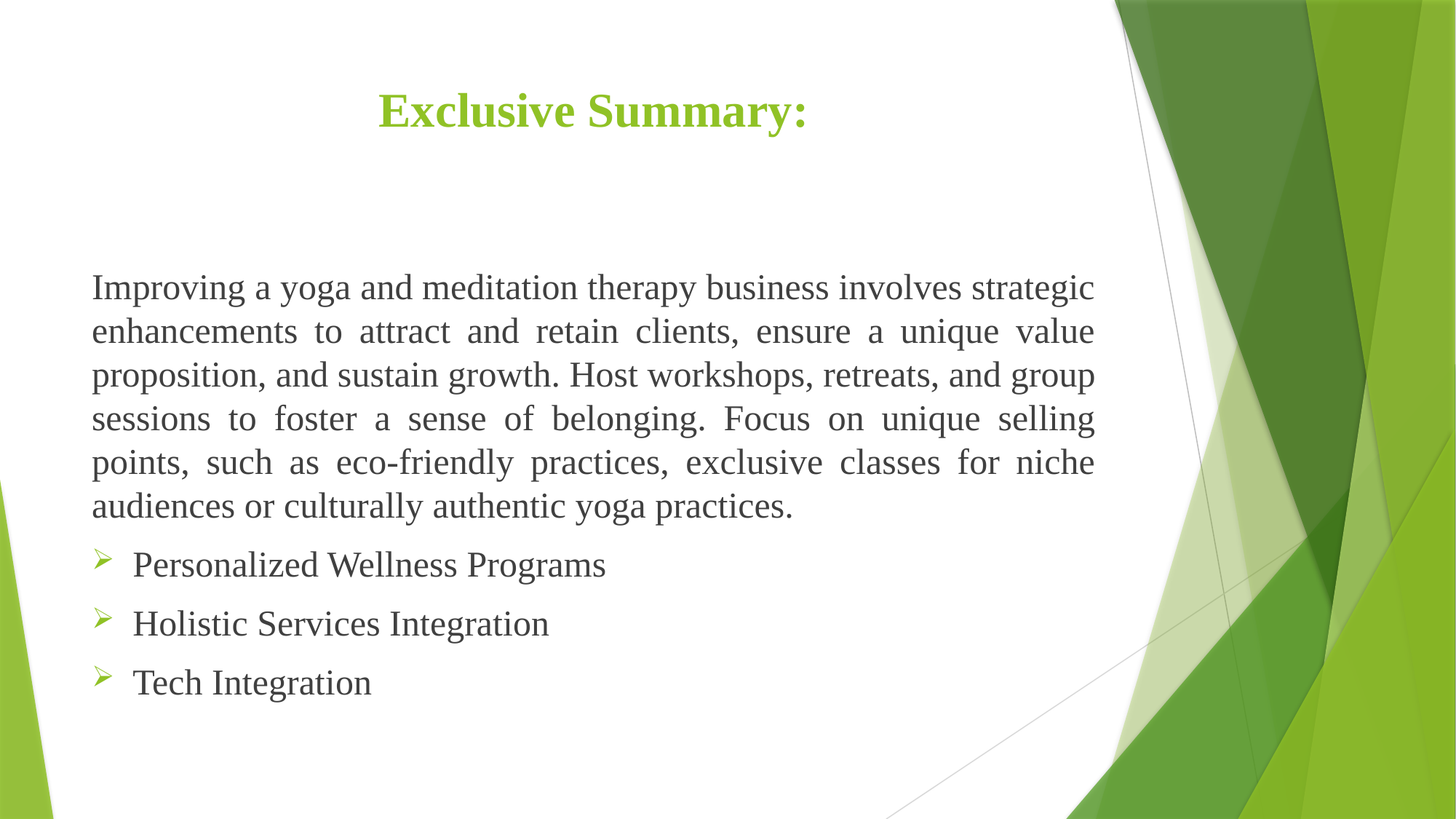

# Exclusive Summary:
Improving a yoga and meditation therapy business involves strategic enhancements to attract and retain clients, ensure a unique value proposition, and sustain growth. Host workshops, retreats, and group sessions to foster a sense of belonging. Focus on unique selling points, such as eco-friendly practices, exclusive classes for niche audiences or culturally authentic yoga practices.
Personalized Wellness Programs
Holistic Services Integration
Tech Integration